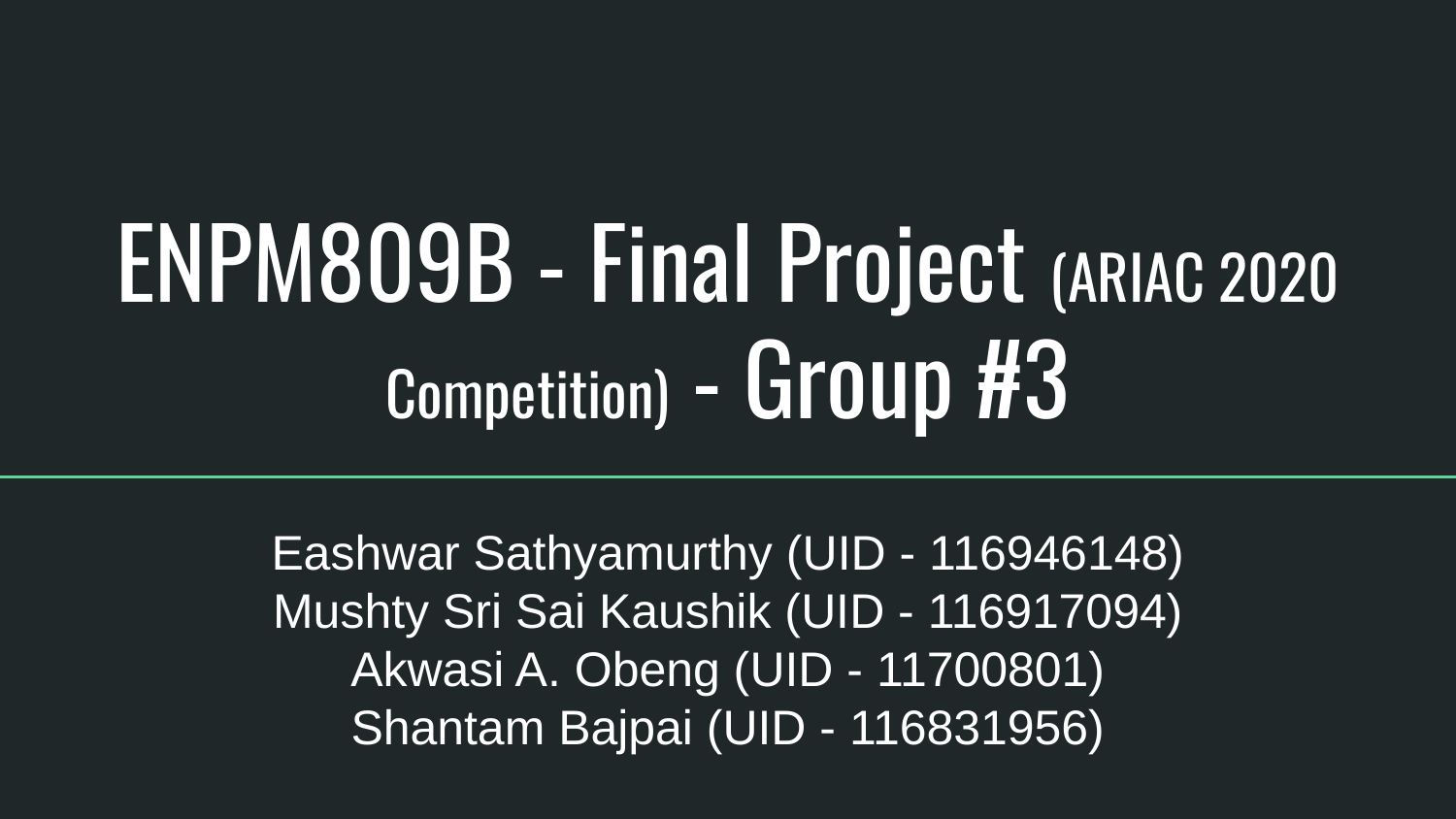

# ENPM809B - Final Project (ARIAC 2020 Competition) - Group #3
Eashwar Sathyamurthy (UID - 116946148)
Mushty Sri Sai Kaushik (UID - 116917094)
Akwasi A. Obeng (UID - 11700801)
Shantam Bajpai (UID - 116831956)